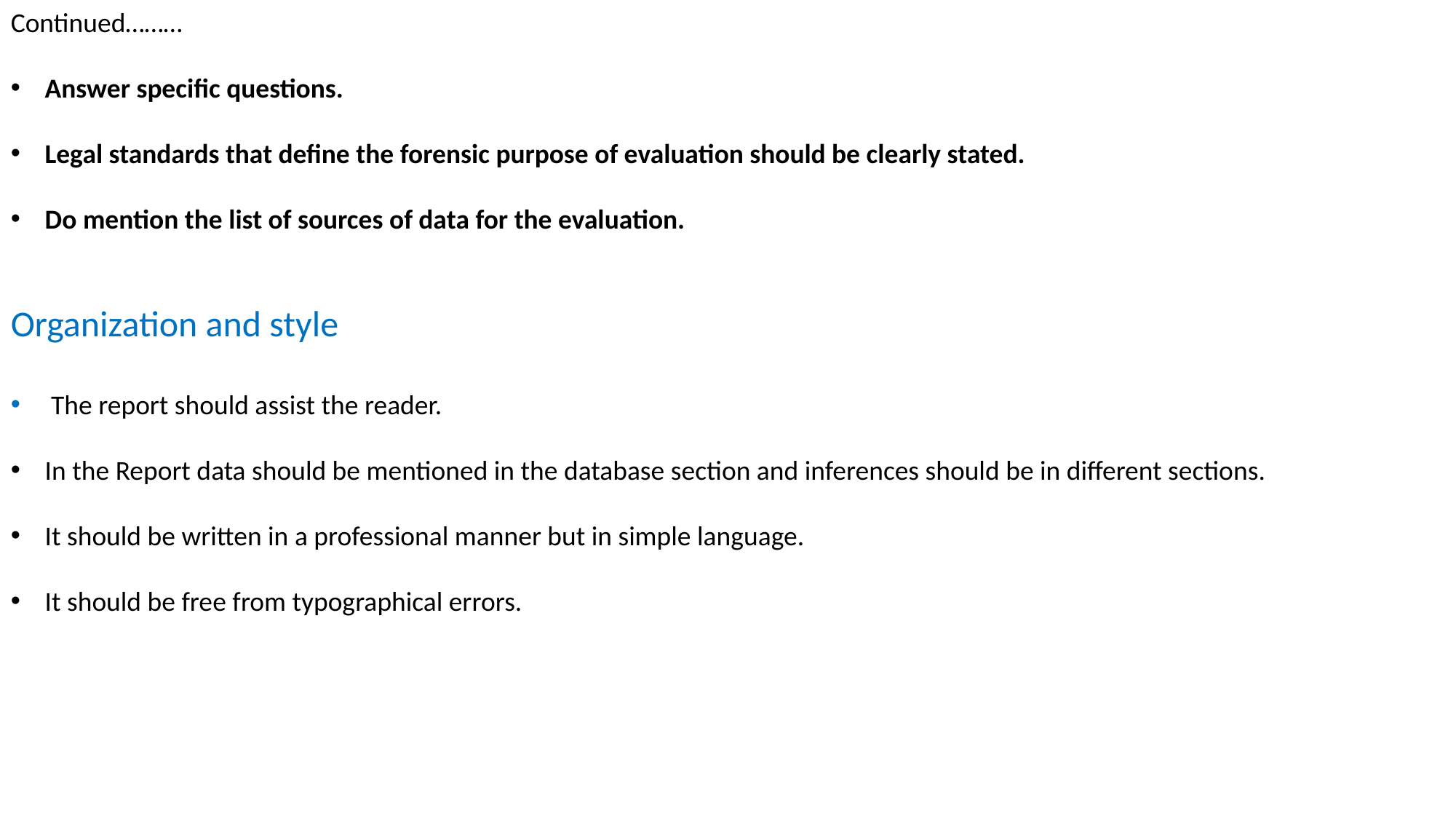

Continued………

Answer specific questions.

Legal standards that define the forensic purpose of evaluation should be clearly stated.

Do mention the list of sources of data for the evaluation.

Organization and style

 The report should assist the reader.

In the Report data should be mentioned in the database section and inferences should be in different sections.

It should be written in a professional manner but in simple language.

It should be free from typographical errors.